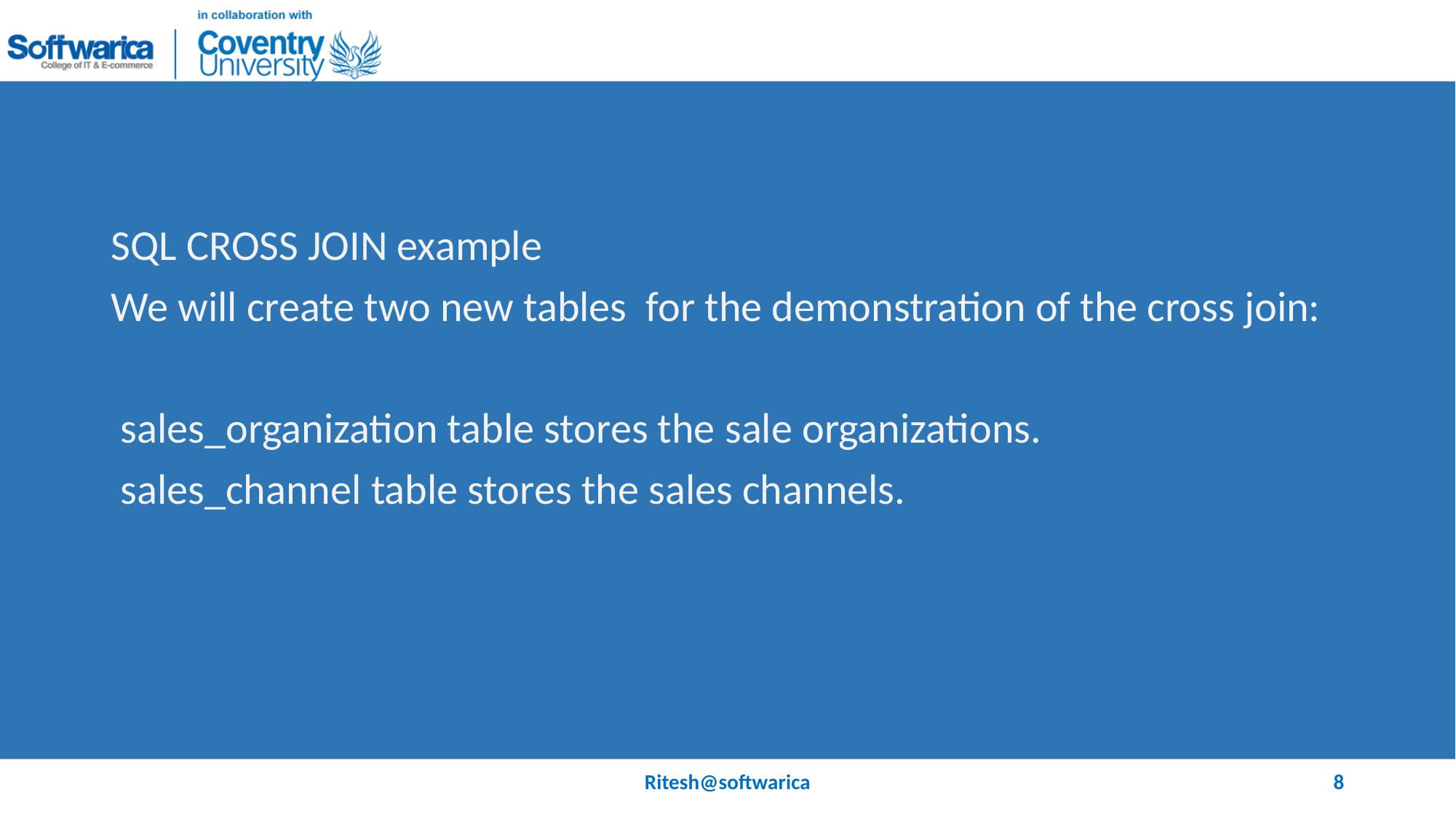

#
SQL CROSS JOIN example
We will create two new tables  for the demonstration of the cross join:

 sales_organization table stores the sale organizations.
 sales_channel table stores the sales channels.
Ritesh@softwarica
8